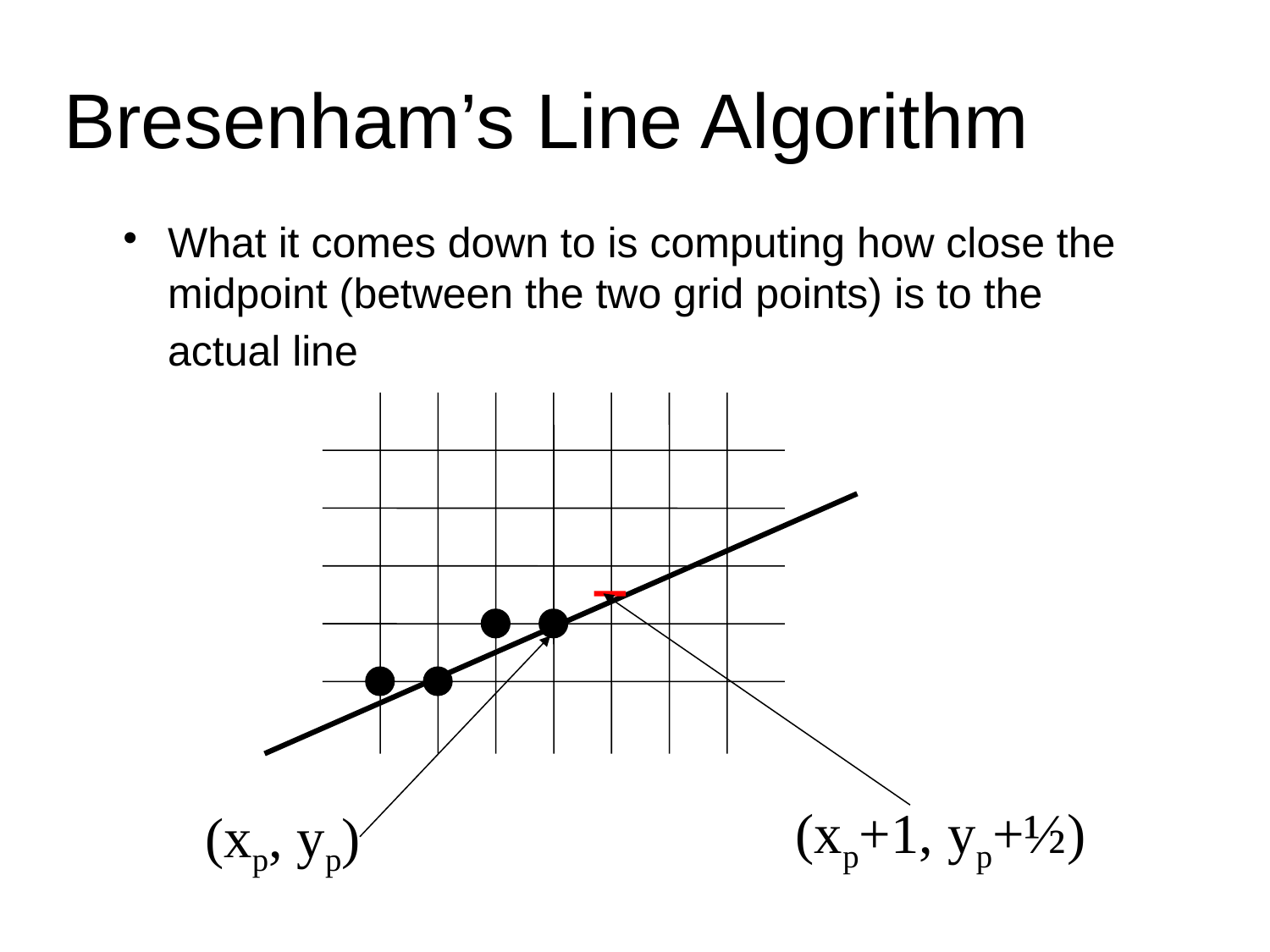

Bresenham’s Line Algorithm
What it comes down to is computing how close the midpoint (between the two grid points) is to the actual line

(xp+1, yp+½)

(xp, yp)